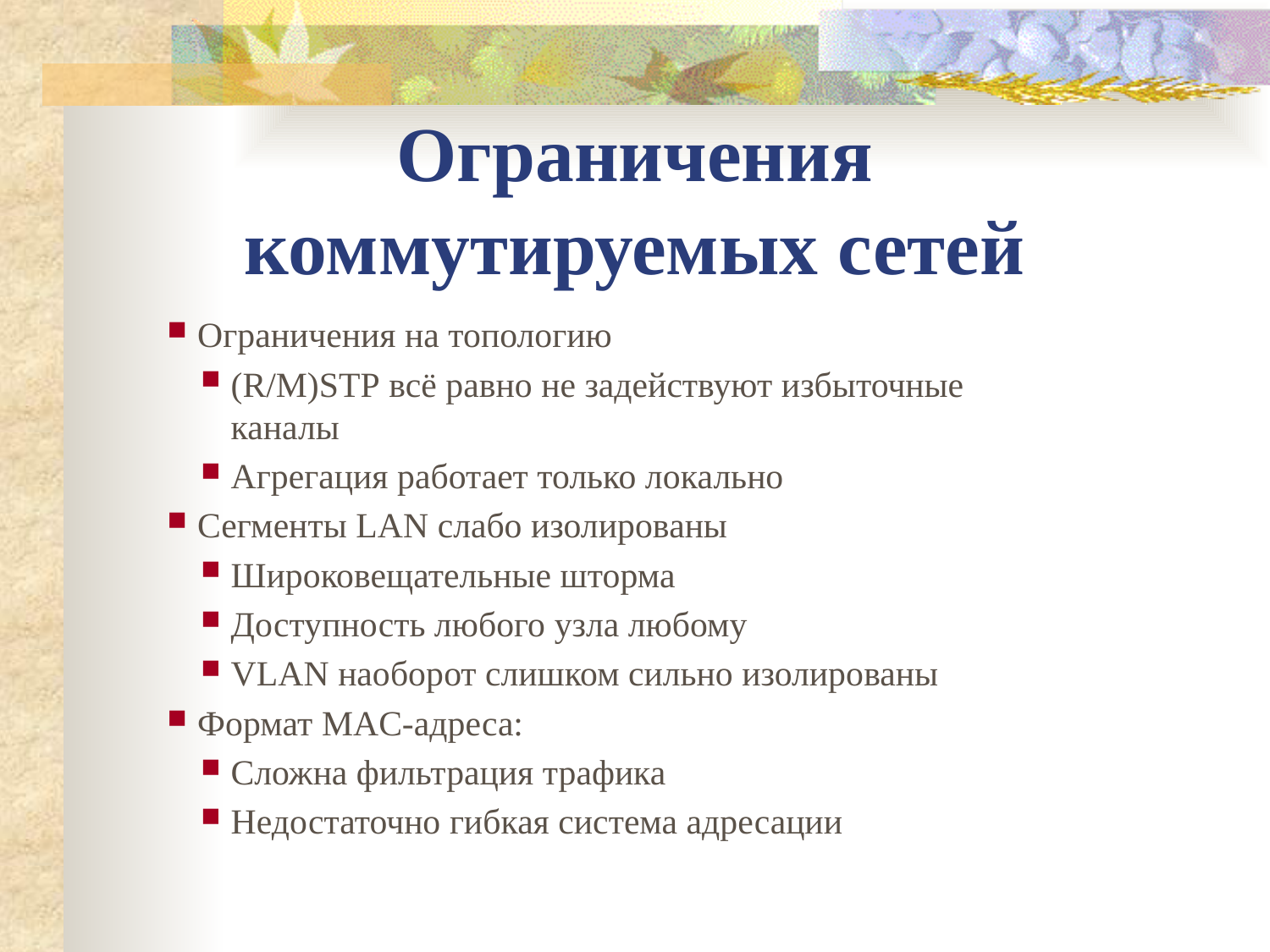

Ограничения коммутируемых сетей
Ограничения на топологию
(R/M)STP всё равно не задействуют избыточные каналы
Агрегация работает только локально
Сегменты LAN слабо изолированы
Широковещательные шторма
Доступность любого узла любому
VLAN наоборот слишком сильно изолированы
Формат MAC-адреса:
Сложна фильтрация трафика
Недостаточно гибкая система адресации